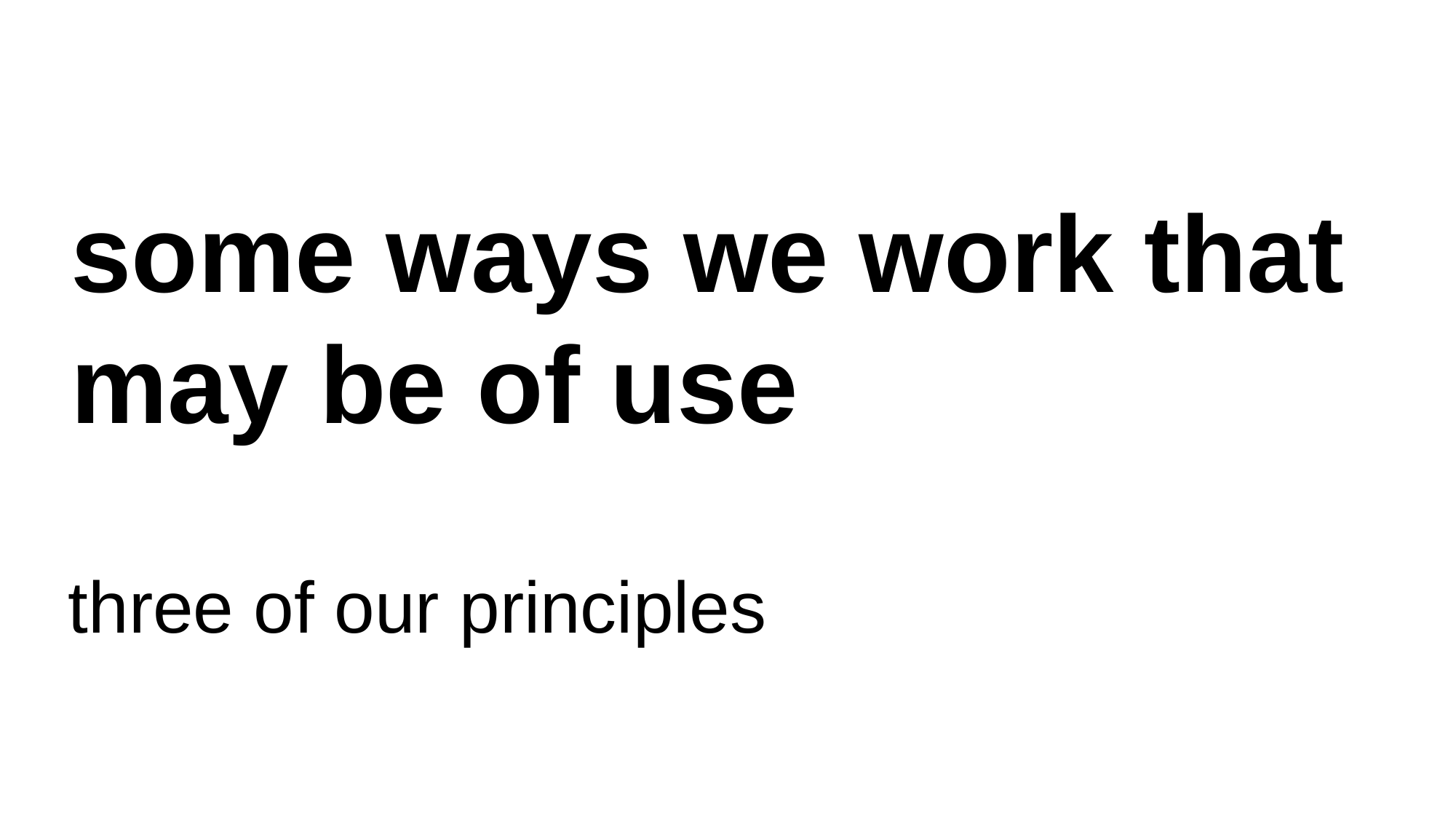

some ways we work that may be of use
three of our principles